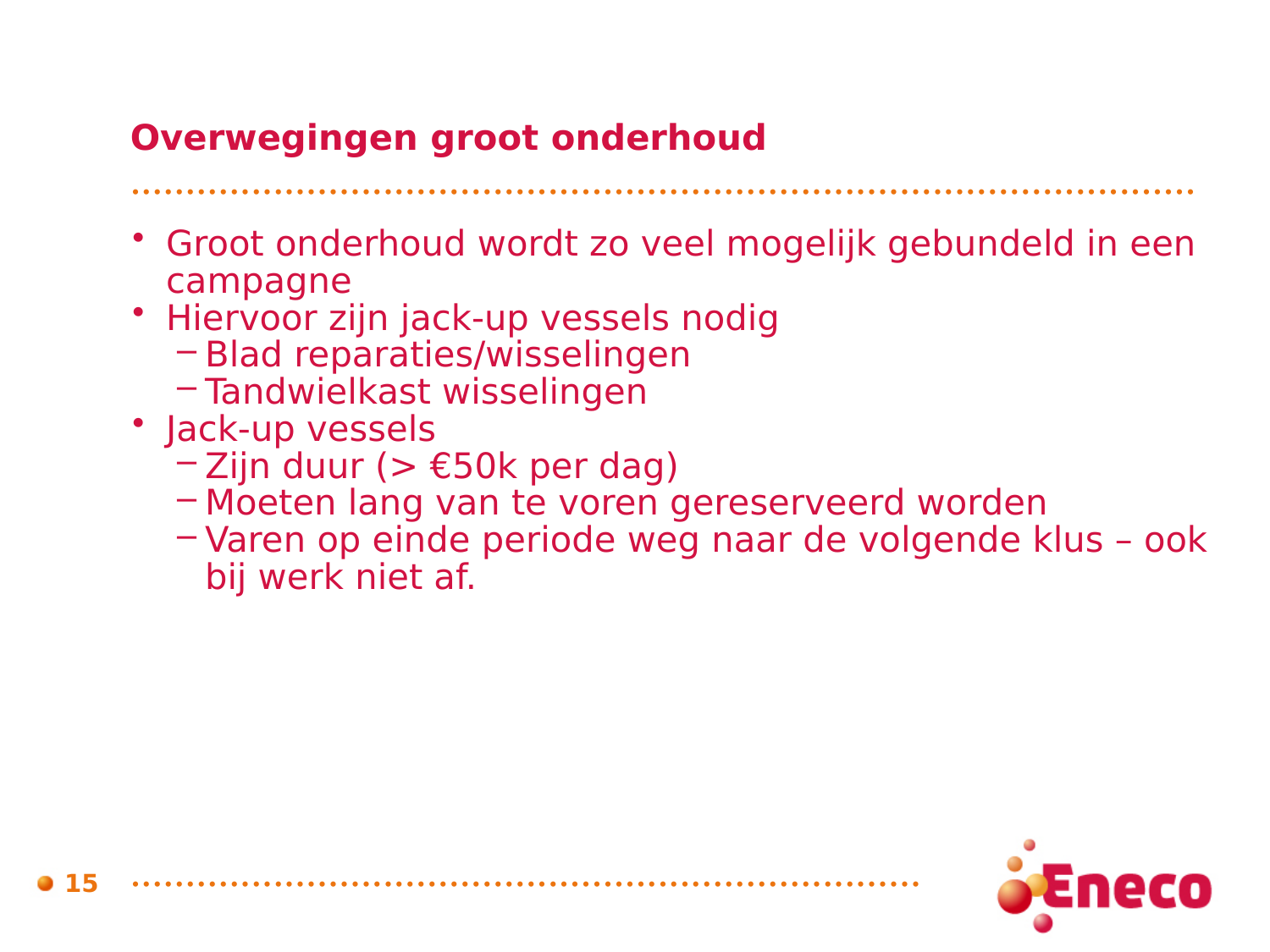

# Overwegingen groot onderhoud
Groot onderhoud wordt zo veel mogelijk gebundeld in een campagne
Hiervoor zijn jack-up vessels nodig
Blad reparaties/wisselingen
Tandwielkast wisselingen
Jack-up vessels
Zijn duur (> €50k per dag)
Moeten lang van te voren gereserveerd worden
Varen op einde periode weg naar de volgende klus – ook bij werk niet af.

15